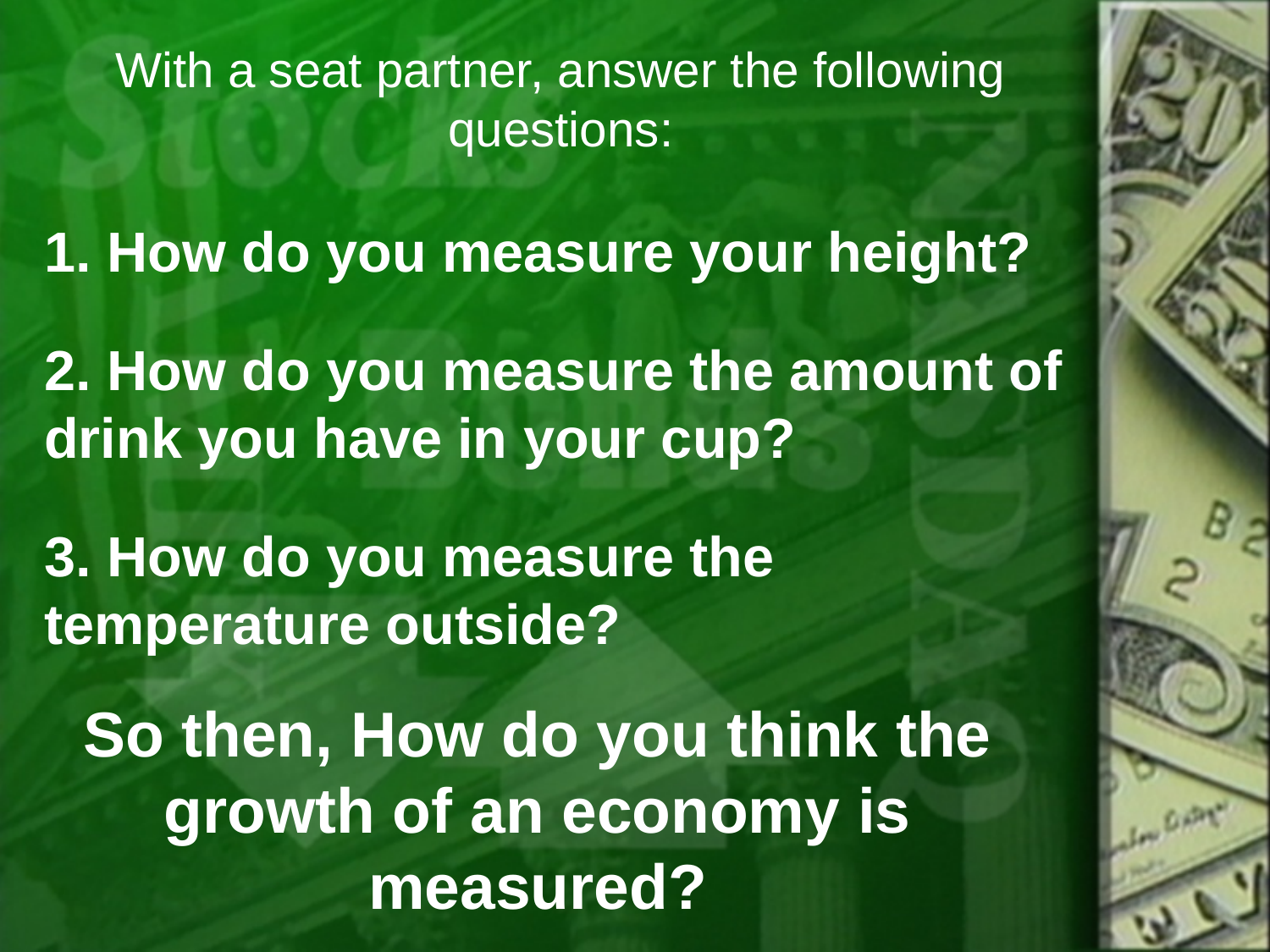

With a seat partner, answer the following questions:

1. How do you measure your height?

2. How do you measure the amount of drink you have in your cup?

3. How do you measure the temperature outside?
So then, How do you think the growth of an economy is measured?